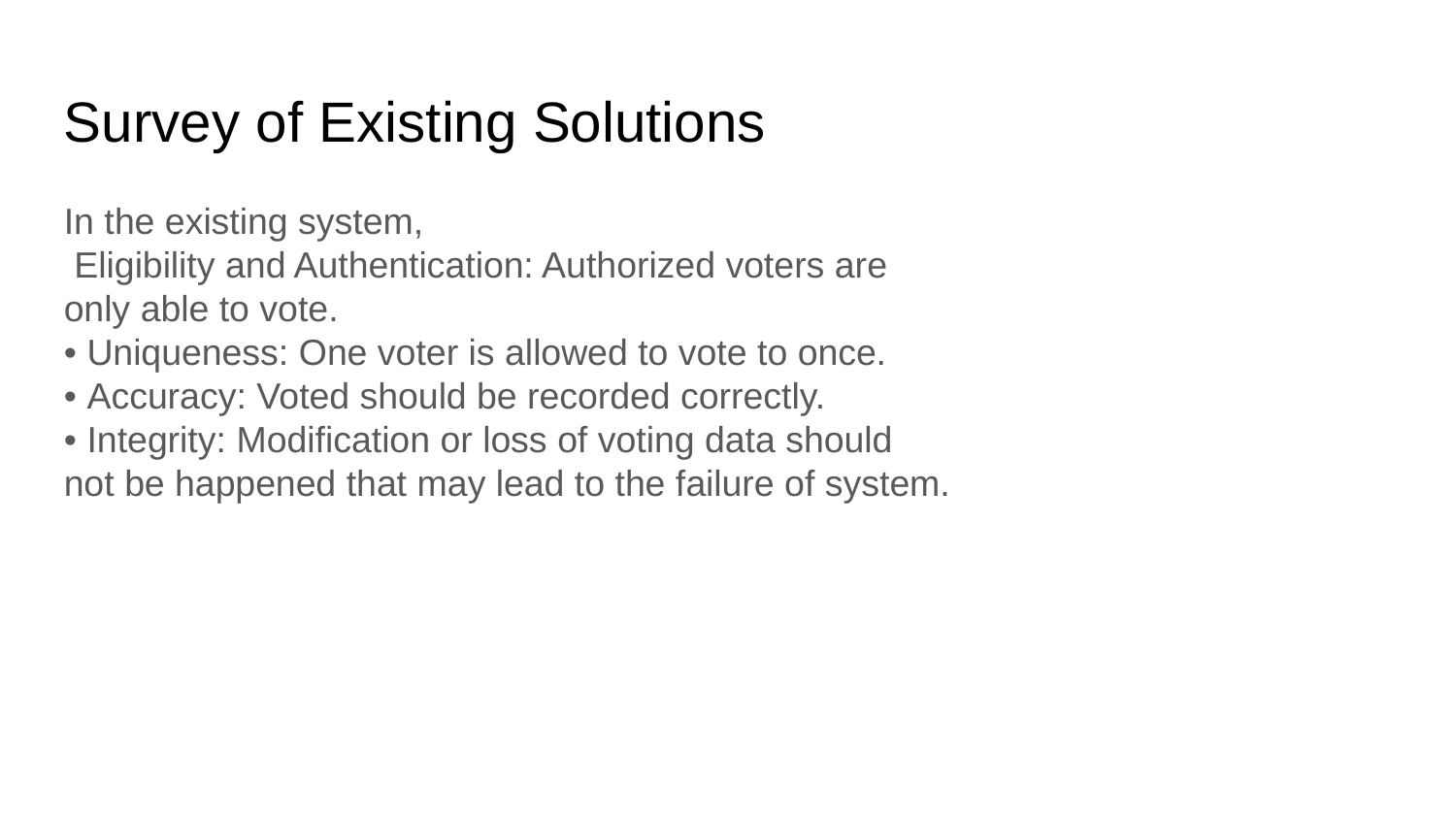

Survey of Existing Solutions
In the existing system,
 Eligibility and Authentication: Authorized voters are
only able to vote.
• Uniqueness: One voter is allowed to vote to once.
• Accuracy: Voted should be recorded correctly.
• Integrity: Modification or loss of voting data should
not be happened that may lead to the failure of system.